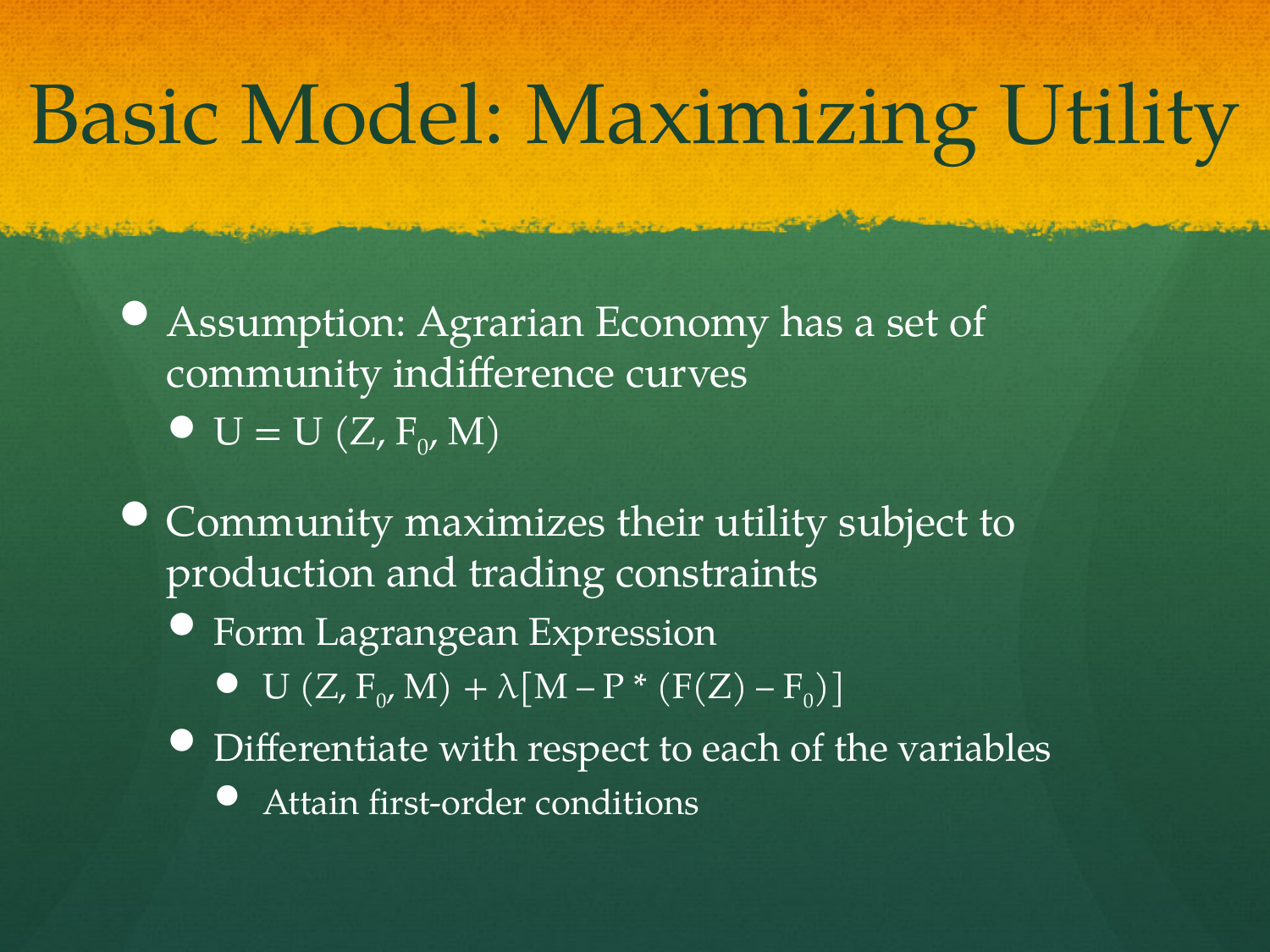

# Basic Model: Maximizing Utility
Assumption: Agrarian Economy has a set of community indifference curves
U = U (Z, F0, M)
Community maximizes their utility subject to production and trading constraints
Form Lagrangean Expression
U (Z, F0, M) + λ[M – P * (F(Z) – F0)]
Differentiate with respect to each of the variables
Attain first-order conditions